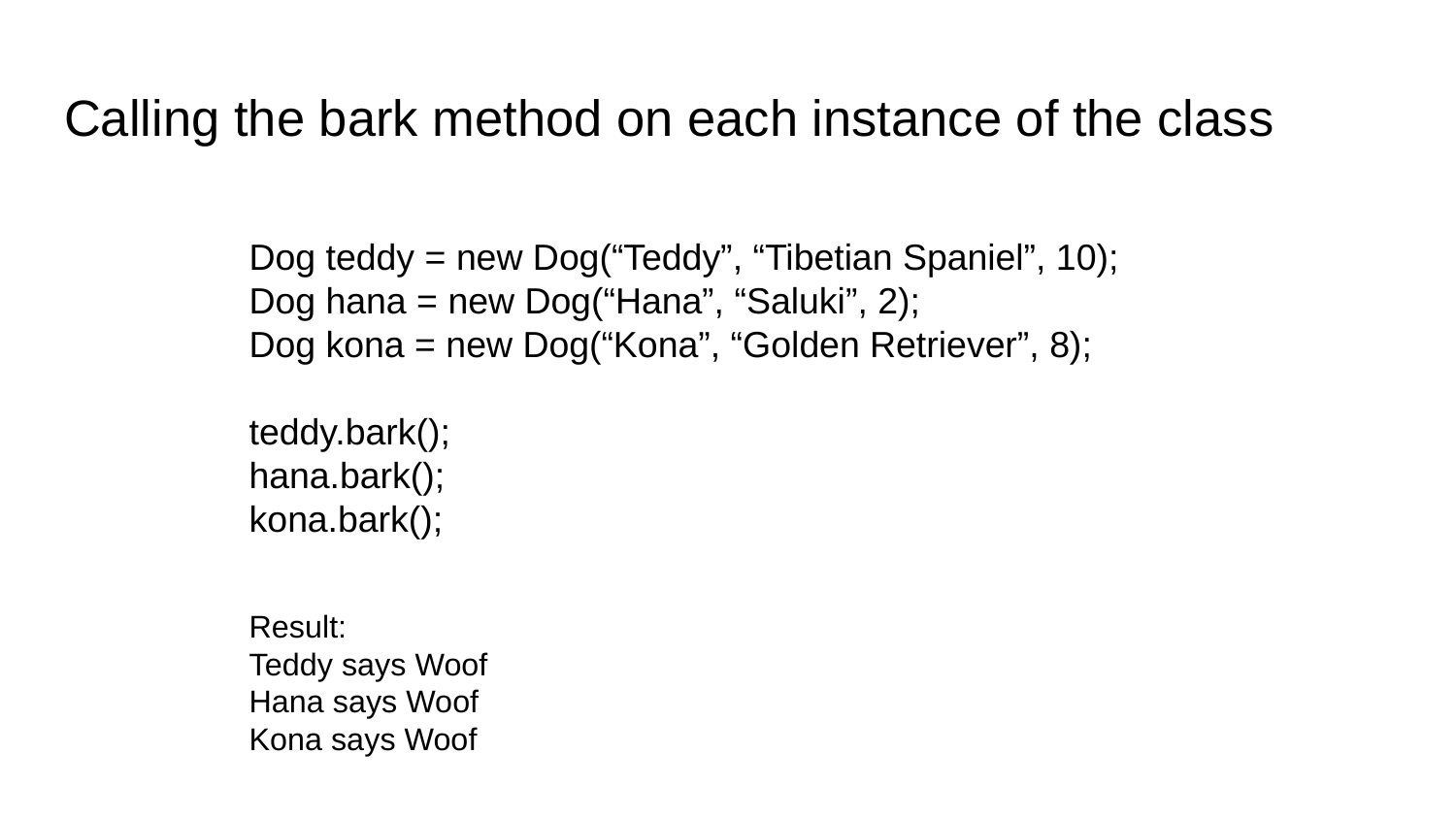

# Calling the bark method on each instance of the class
Dog teddy = new Dog(“Teddy”, “Tibetian Spaniel”, 10);
Dog hana = new Dog(“Hana”, “Saluki”, 2);
Dog kona = new Dog(“Kona”, “Golden Retriever”, 8);

teddy.bark();
hana.bark();
kona.bark();
Result:
Teddy says Woof
Hana says Woof
Kona says Woof